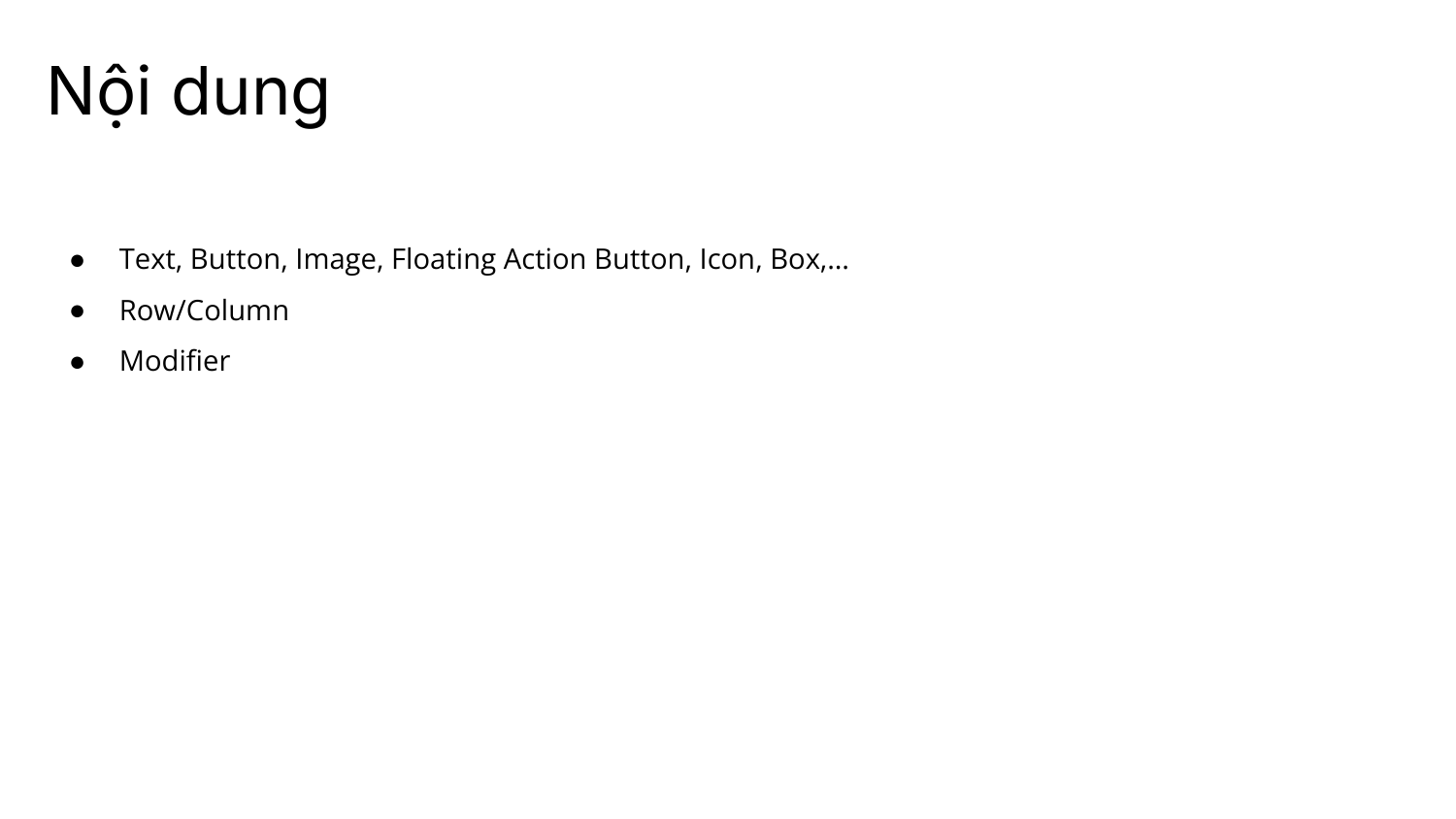

# Nội dung
Text, Button, Image, Floating Action Button, Icon, Box,…
Row/Column
Modifier